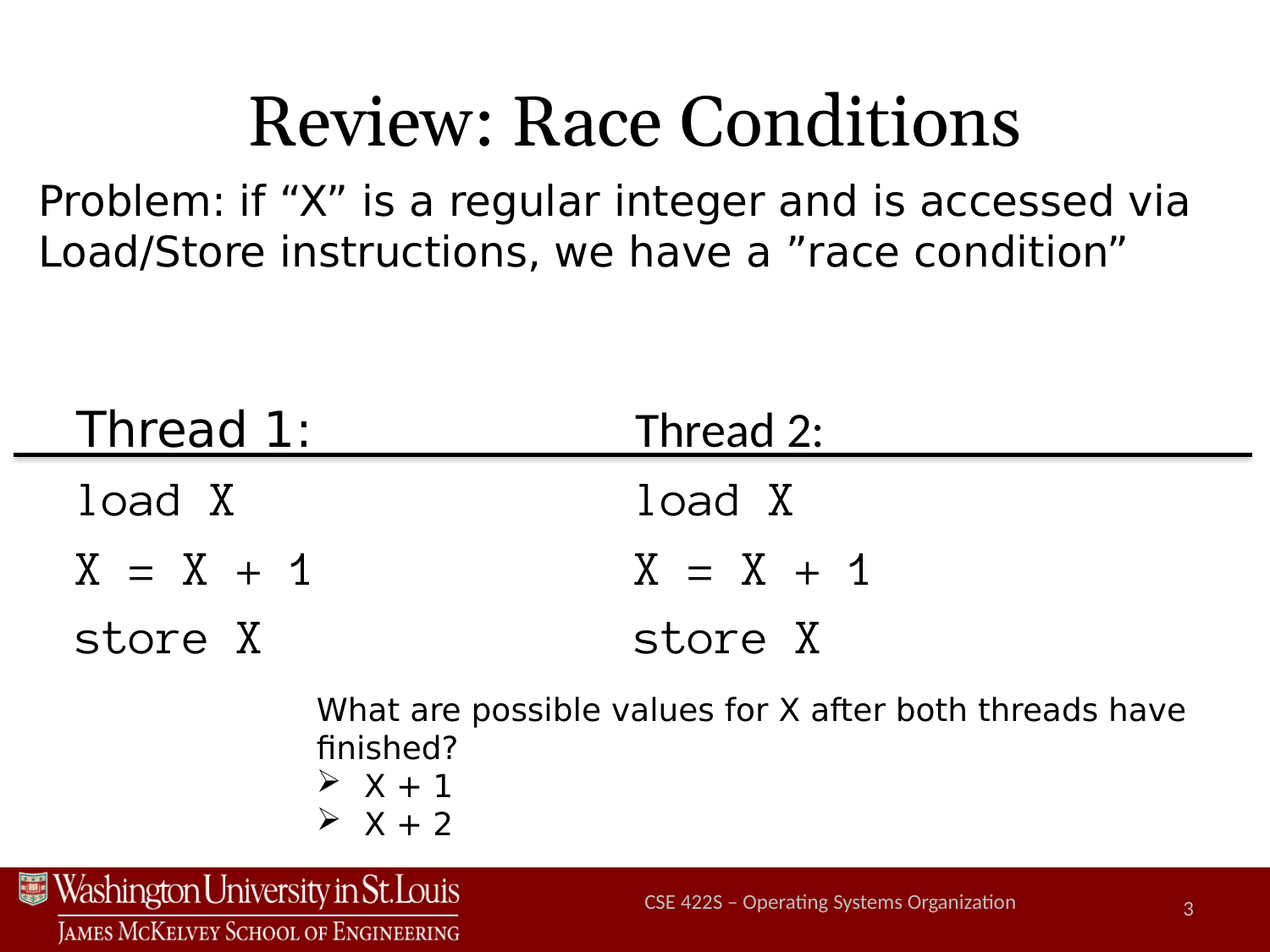

# Review: Race Conditions
Problem: if “X” is a regular integer and is accessed via
Load/Store instructions, we have a ”race condition”
Thread 1:
load X
X = X + 1
store X

Thread 2:
load X
X = X + 1
store X
What are possible values for X after both threads have
finished?
X + 1
X + 2
3
CSE 422S – Operating Systems Organization